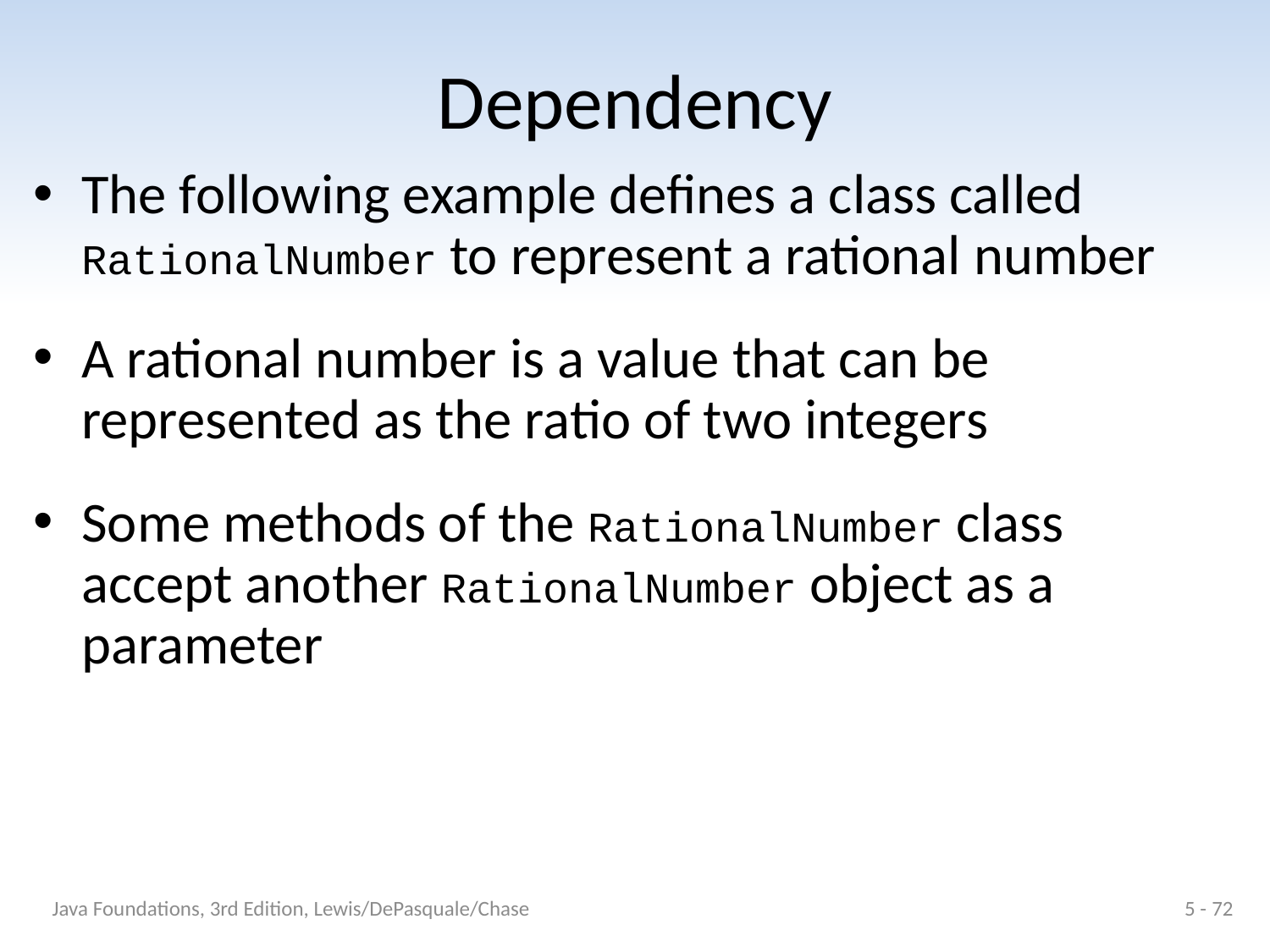

# Dependency
The following example defines a class called RationalNumber to represent a rational number
A rational number is a value that can be represented as the ratio of two integers
Some methods of the RationalNumber class accept another RationalNumber object as a parameter

Java Foundations, 3rd Edition, Lewis/DePasquale/Chase
5 - 72